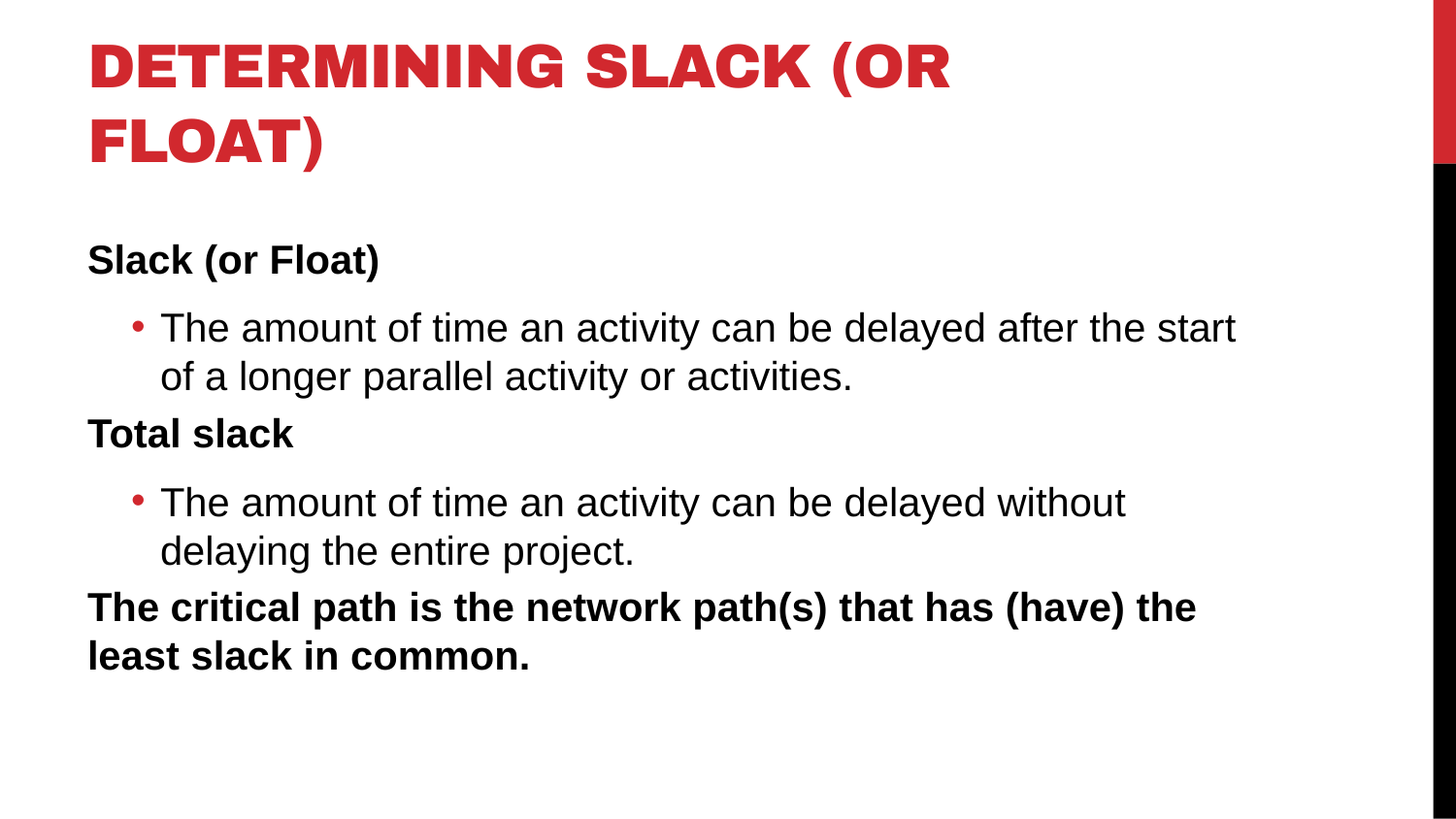

# Determining Slack (or Float)
Slack (or Float)
The amount of time an activity can be delayed after the start of a longer parallel activity or activities.
Total slack
The amount of time an activity can be delayed without delaying the entire project.
The critical path is the network path(s) that has (have) the least slack in common.